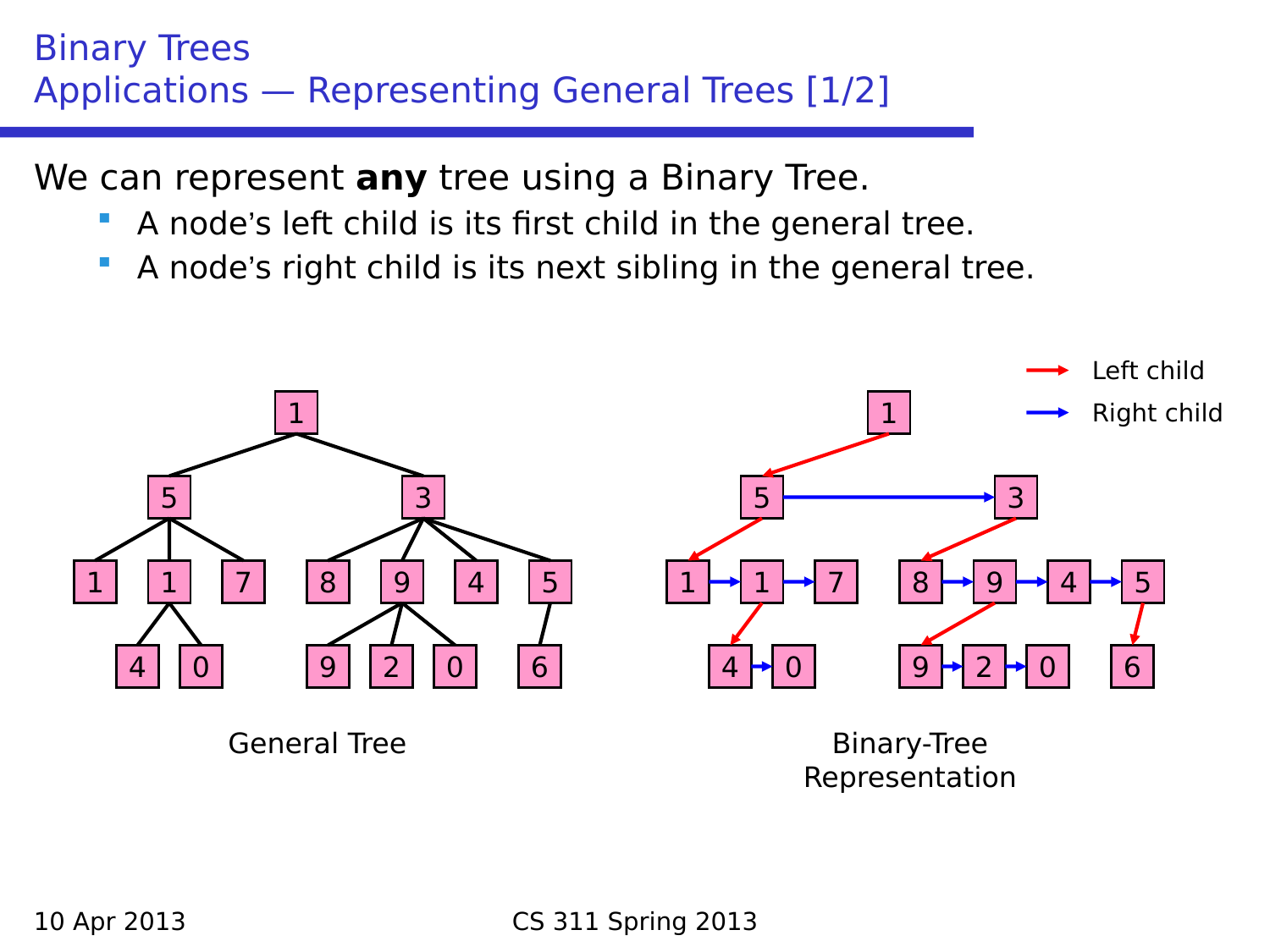

# Binary Trees Applications — Representing General Trees [1/2]
We can represent any tree using a Binary Tree.
A node’s left child is its first child in the general tree.
A node’s right child is its next sibling in the general tree.
Left child

1
1
Right child

5
3
5
3

1
1
7
8
9
4
5
1
1
7
8
9
4
5

4
0
9
2
0
6
4
0
9
2
0
6

General Tree
Binary-Tree Representation
10 Apr 2013
CS 311 Spring 2013